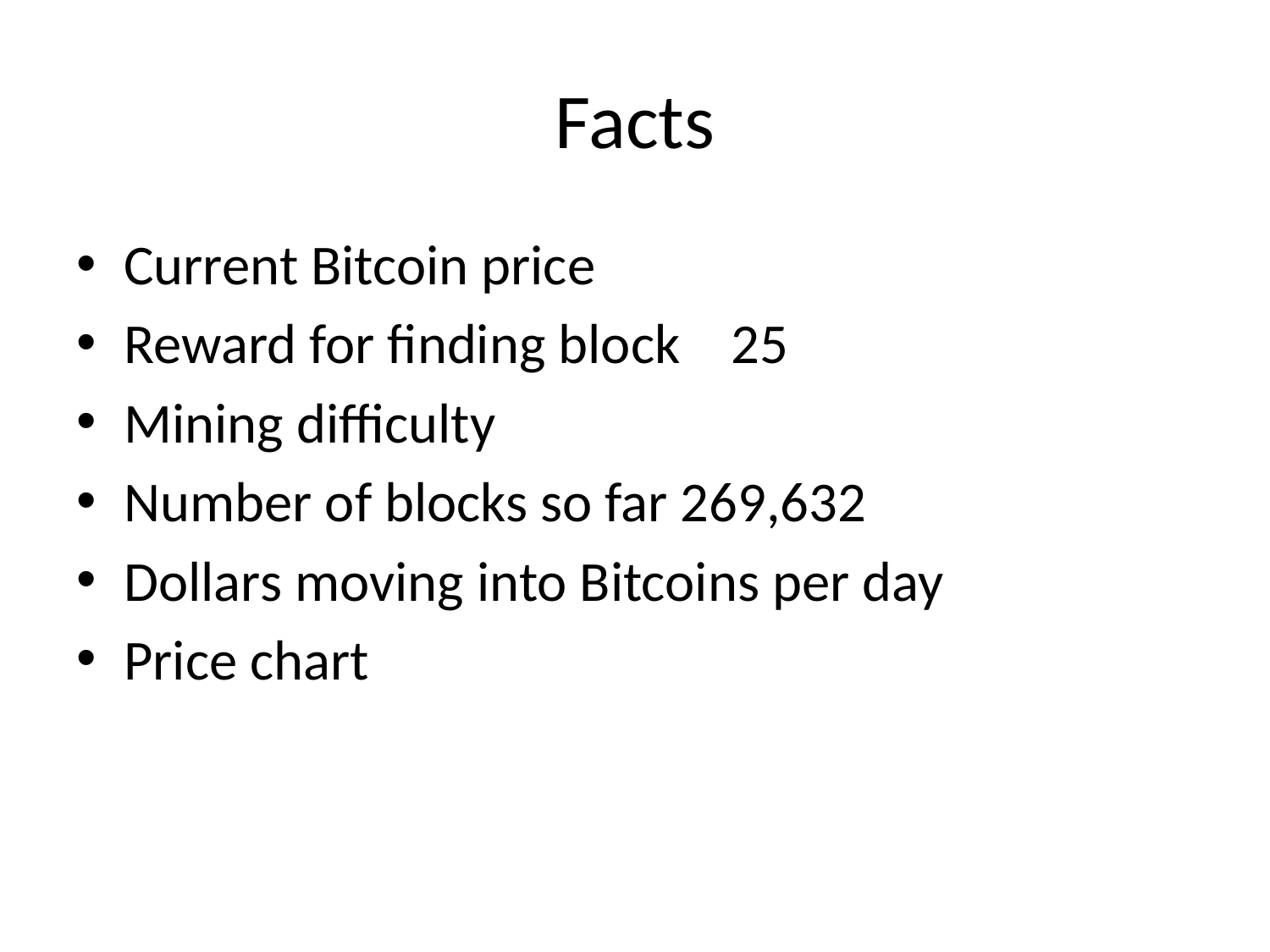

# Facts
Current Bitcoin price
Reward for finding block    25
Mining difficulty
Number of blocks so far 269,632
Dollars moving into Bitcoins per day
Price chart